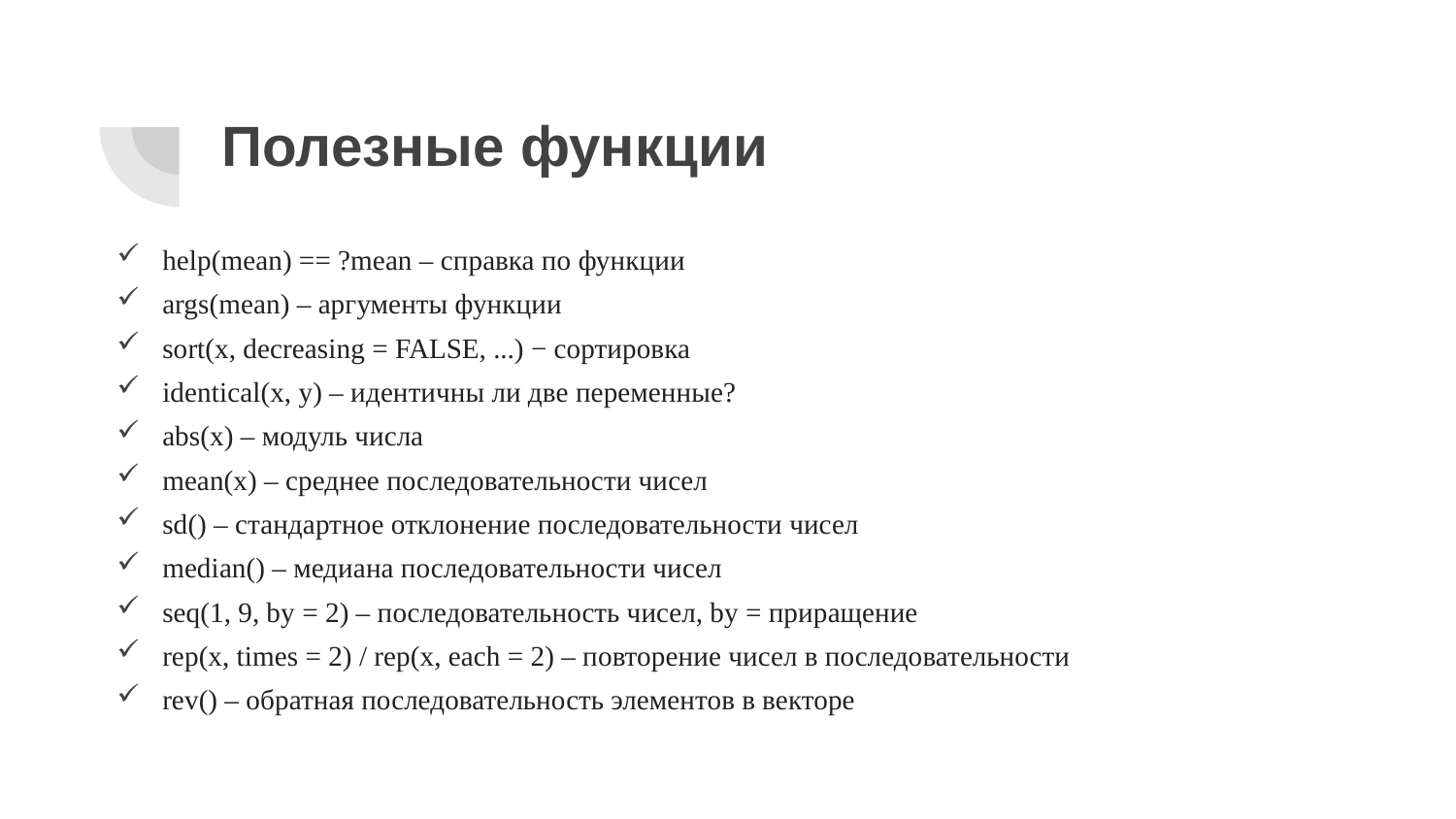

# Полезные функции
help(mean) == ?mean – справка по функции
args(mean) – аргументы функции
sort(x, decreasing = FALSE, ...) − сортировка
identical(x, y) – идентичны ли две переменные?
abs(x) – модуль числа
mean(x) – среднее последовательности чисел
sd() – стандартное отклонение последовательности чисел
median() – медиана последовательности чисел
seq(1, 9, by = 2) – последовательность чисел, by = приращение
rep(x, times = 2) / rep(x, each = 2) – повторение чисел в последовательности
rev() – обратная последовательность элементов в векторе